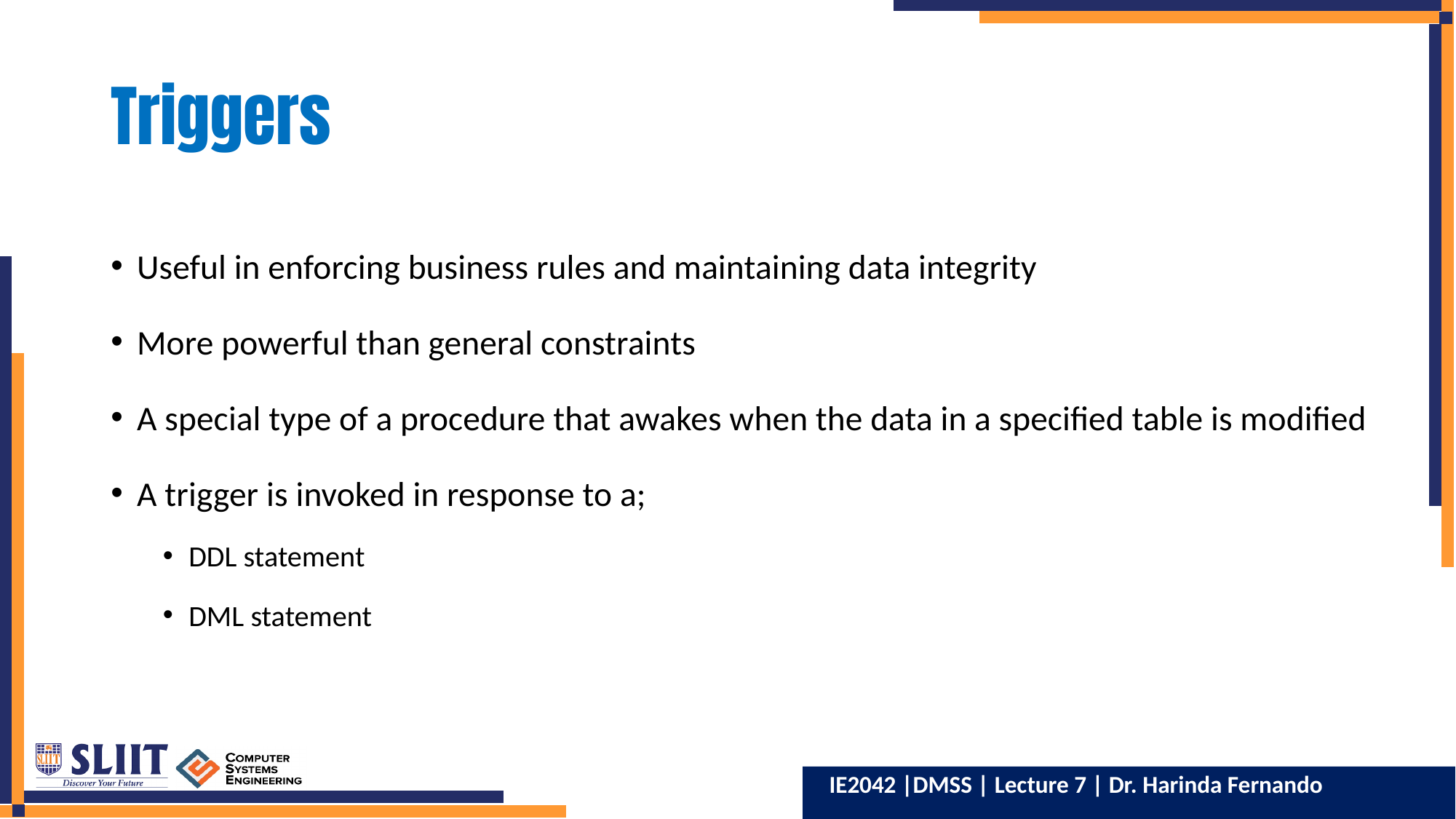

# Triggers
Useful in enforcing business rules and maintaining data integrity
More powerful than general constraints
A special type of a procedure that awakes when the data in a specified table is modified
A trigger is invoked in response to a;
DDL statement
DML statement

IE2042 |DMSS | Lecture 7 | Dr. Harinda Fernando